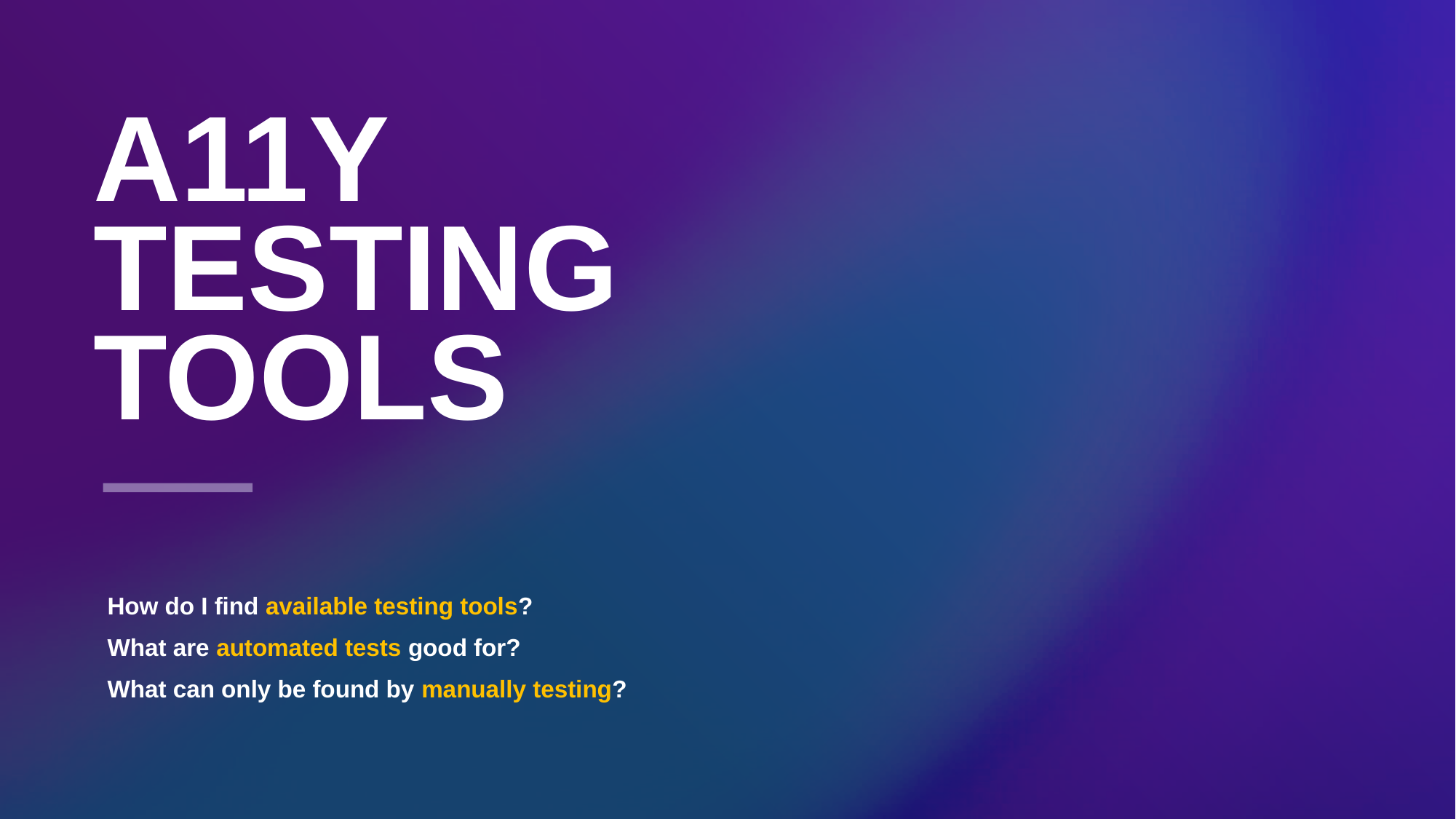

# A11y Testing Tools

How do I find available testing tools?
What are automated tests good for?
What can only be found by manually testing?